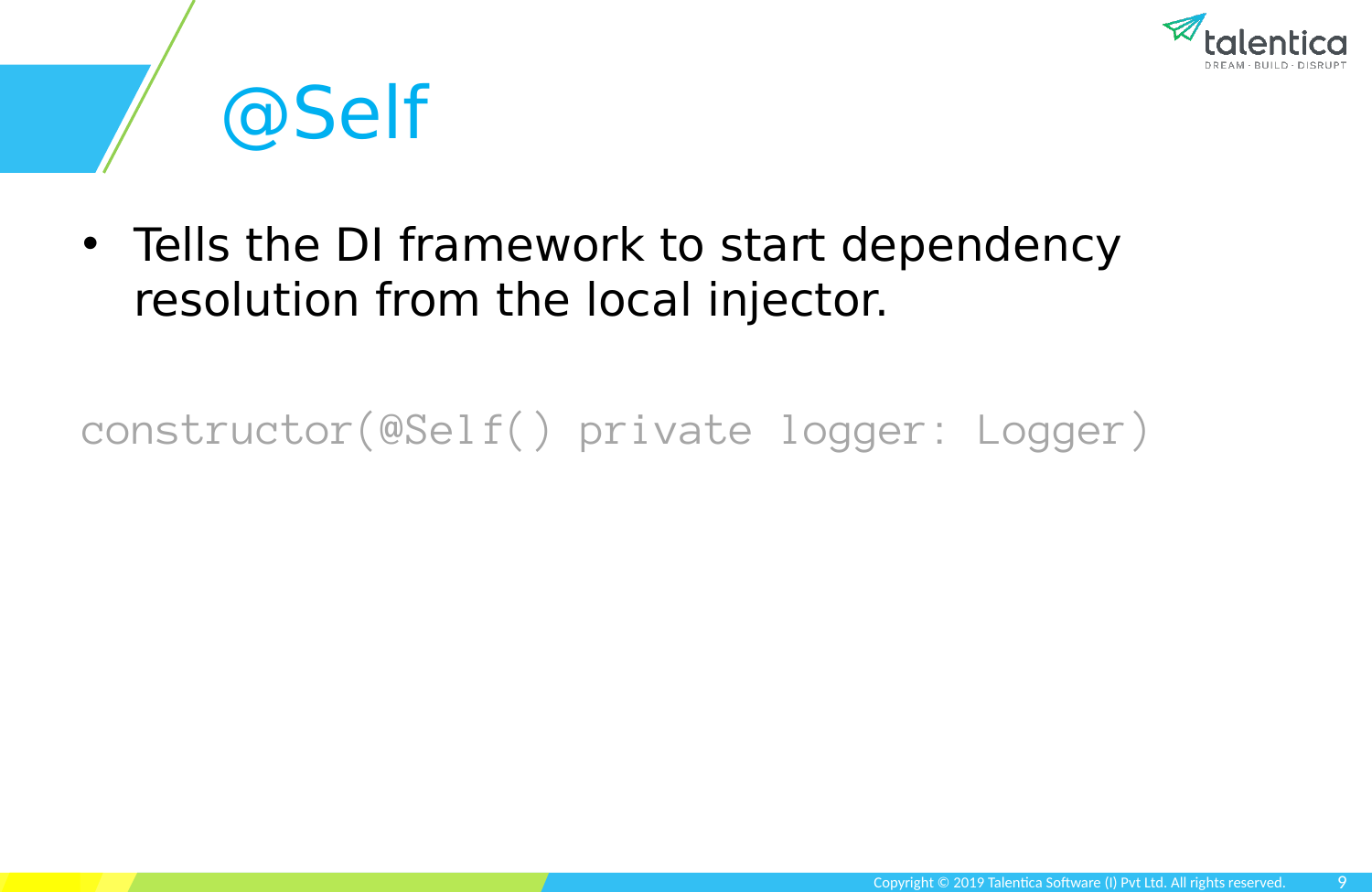

# @Self
Tells the DI framework to start dependency resolution from the local injector.

constructor(@Self() private logger: Logger)

9